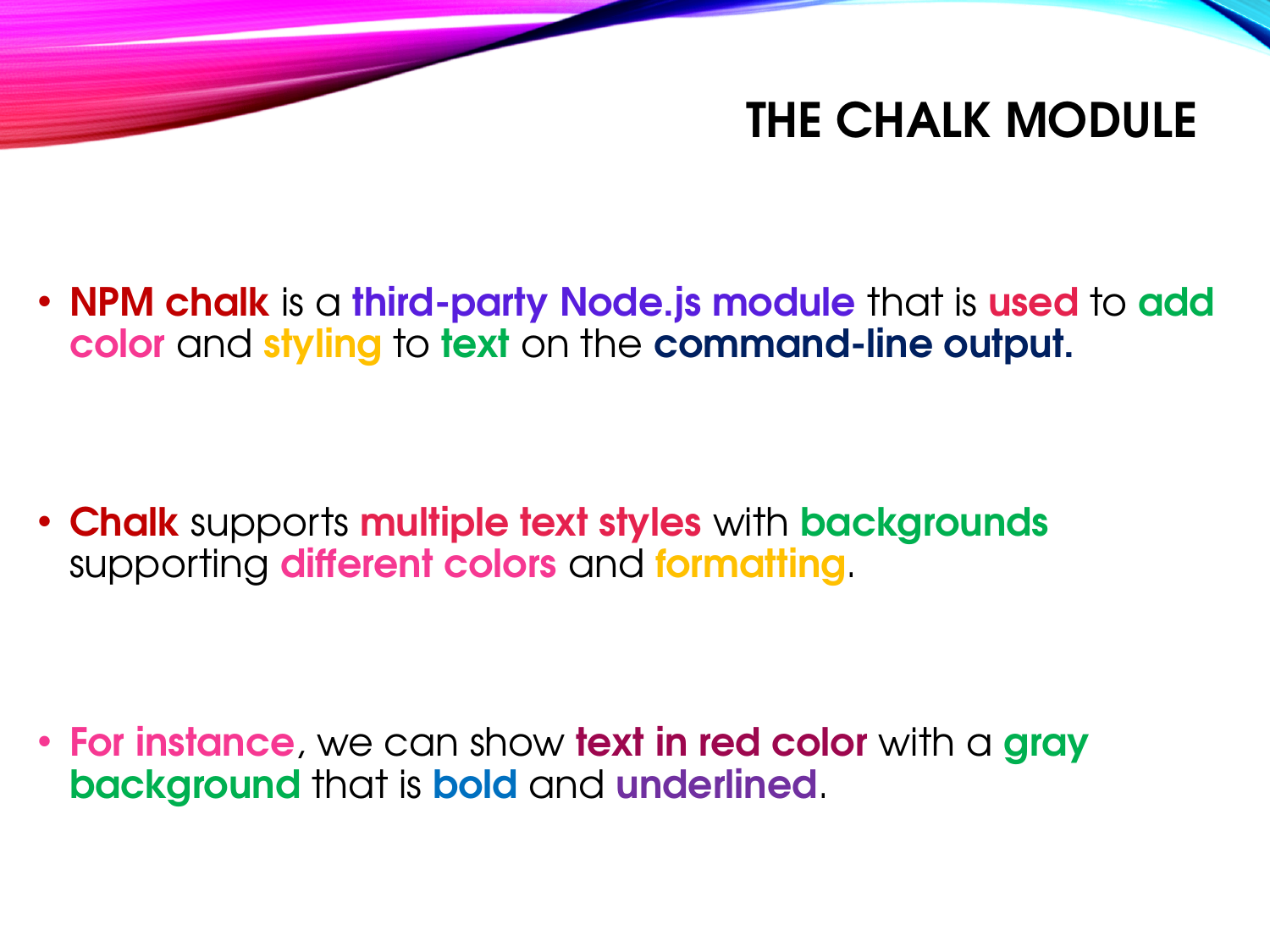

# the chalk module

NPM chalk is a third-party Node.js module that is used to add color and styling to text on the command-line output.

Chalk supports multiple text styles with backgrounds supporting different colors and formatting.

For instance, we can show text in red color with a gray background that is bold and underlined.